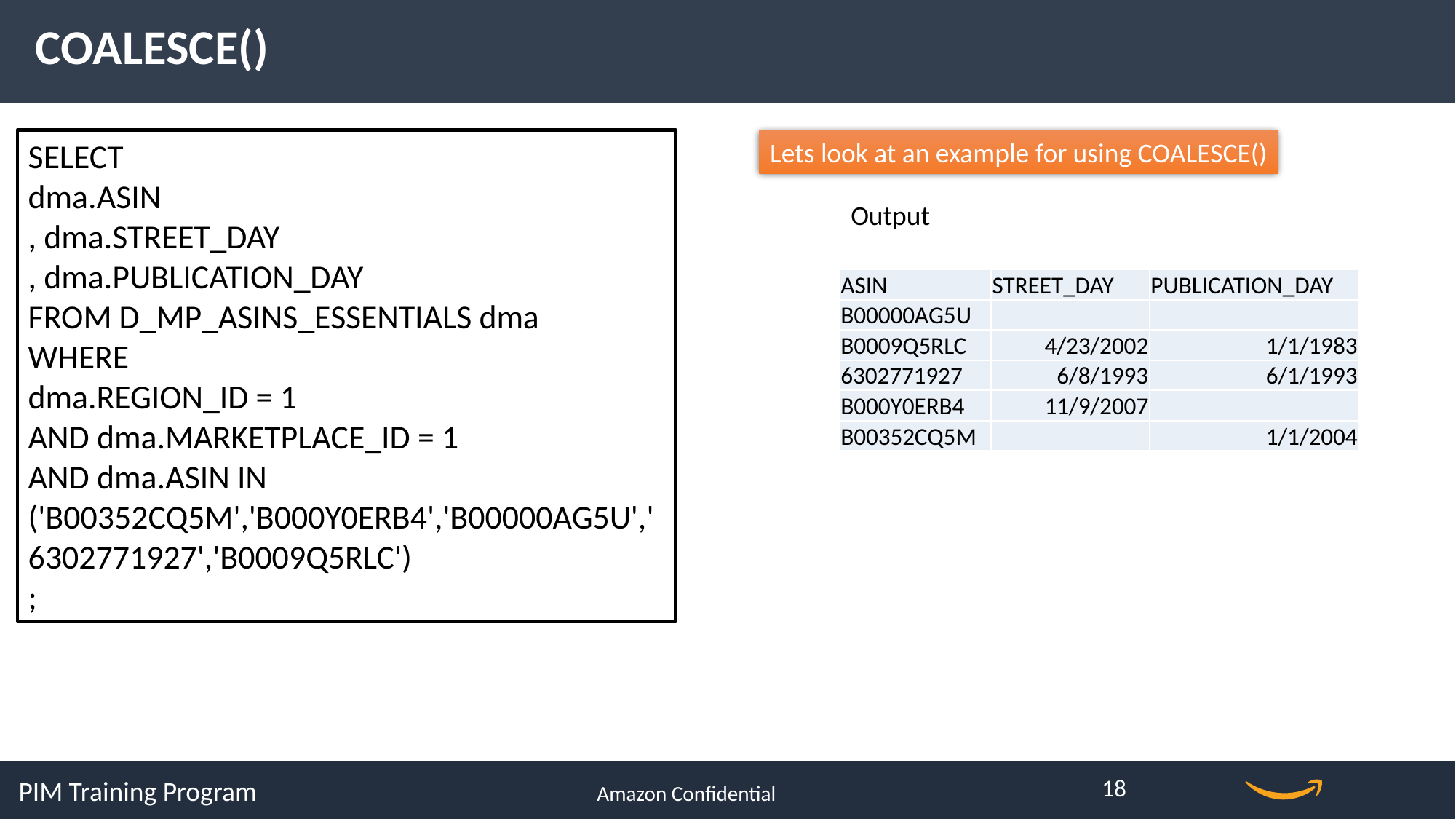

COALESCE()
SELECT
dma.ASIN
, dma.STREET_DAY
, dma.PUBLICATION_DAY
FROM D_MP_ASINS_ESSENTIALS dma
WHERE
dma.REGION_ID = 1
AND dma.MARKETPLACE_ID = 1
AND dma.ASIN IN ('B00352CQ5M','B000Y0ERB4','B00000AG5U','6302771927','B0009Q5RLC')
;
Lets look at an example for using COALESCE()
Output
| ASIN | STREET\_DAY | PUBLICATION\_DAY |
| --- | --- | --- |
| B00000AG5U |  |  |
| B0009Q5RLC | 4/23/2002 | 1/1/1983 |
| 6302771927 | 6/8/1993 | 6/1/1993 |
| B000Y0ERB4 | 11/9/2007 |  |
| B00352CQ5M |  | 1/1/2004 |